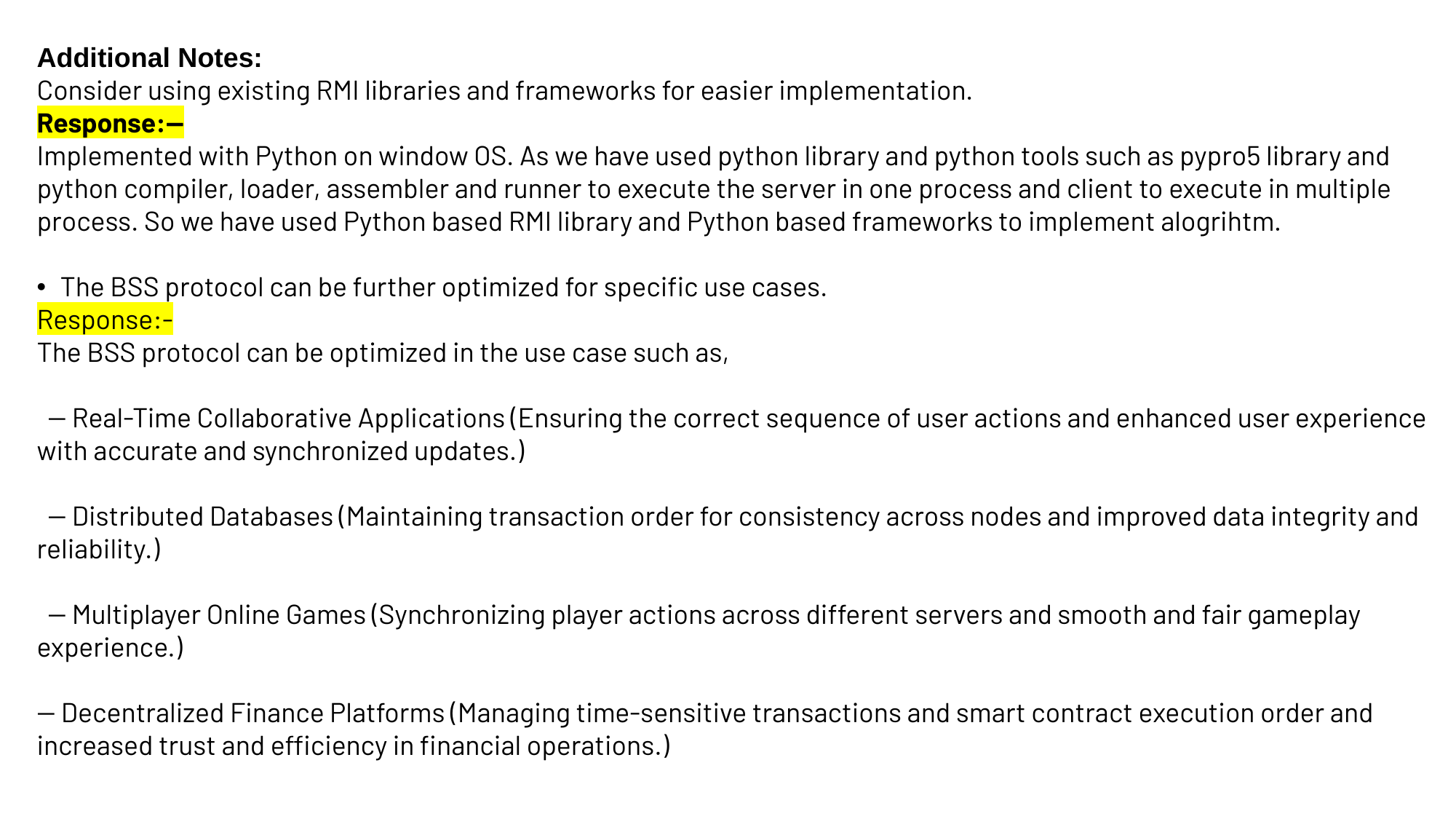

Additional Notes:
Consider using existing RMI libraries and frameworks for easier implementation.
Response:--
Implemented with Python on window OS. As we have used python library and python tools such as pypro5 library and python compiler, loader, assembler and runner to execute the server in one process and client to execute in multiple process. So we have used Python based RMI library and Python based frameworks to implement alogrihtm.

• The BSS protocol can be further optimized for specific use cases.
Response:-
The BSS protocol can be optimized in the use case such as,

  -- Real-Time Collaborative Applications (Ensuring the correct sequence of user actions and enhanced user experience with accurate and synchronized updates.)

  -- Distributed Databases (Maintaining transaction order for consistency across nodes and improved data integrity and reliability.)

  -- Multiplayer Online Games (Synchronizing player actions across different servers and smooth and fair gameplay experience.)

-- Decentralized Finance Platforms (Managing time-sensitive transactions and smart contract execution order and increased trust and efficiency in financial operations.)